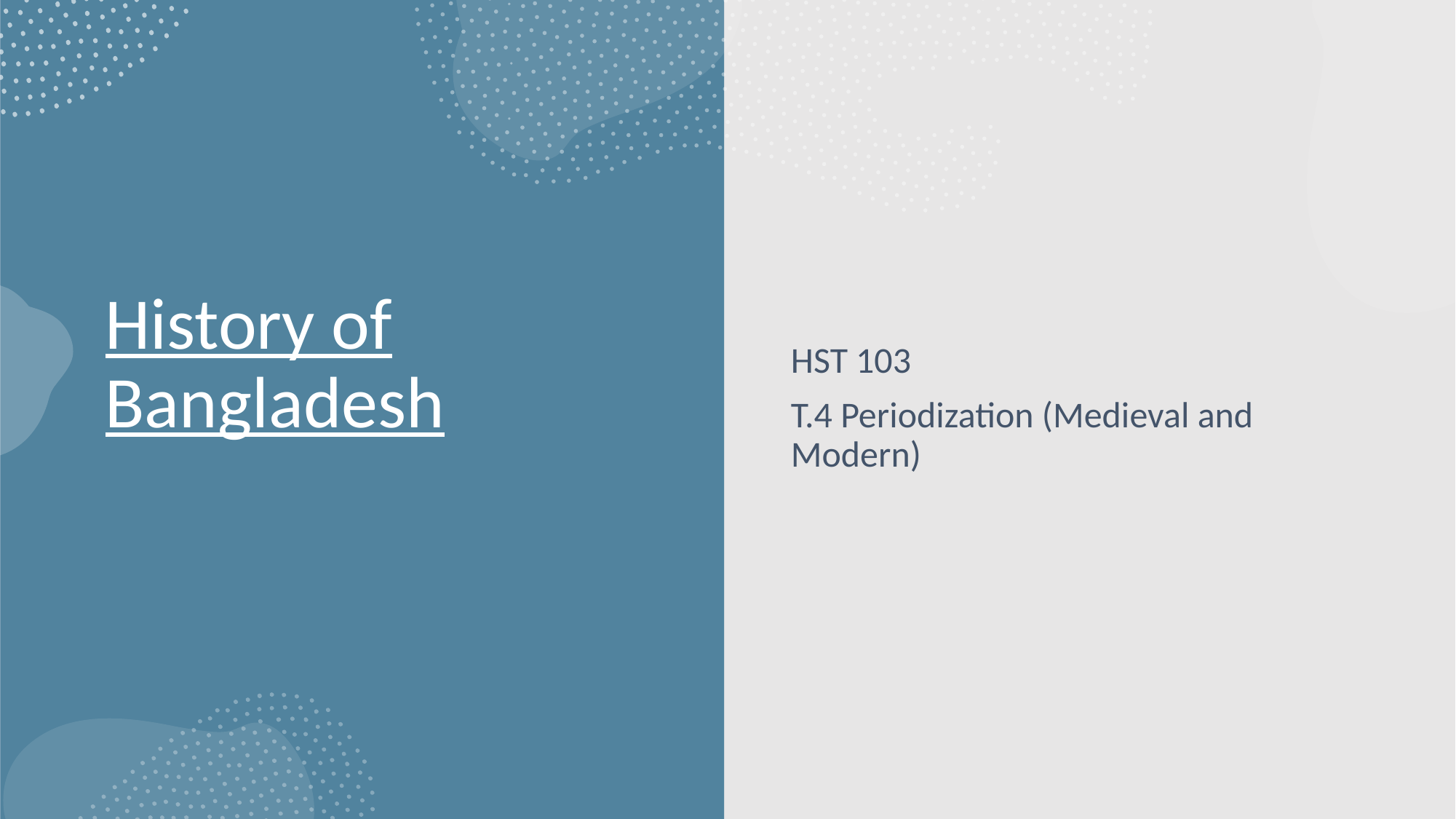

# History of Bangladesh
HST 103
T.4 Periodization (Medieval and Modern)